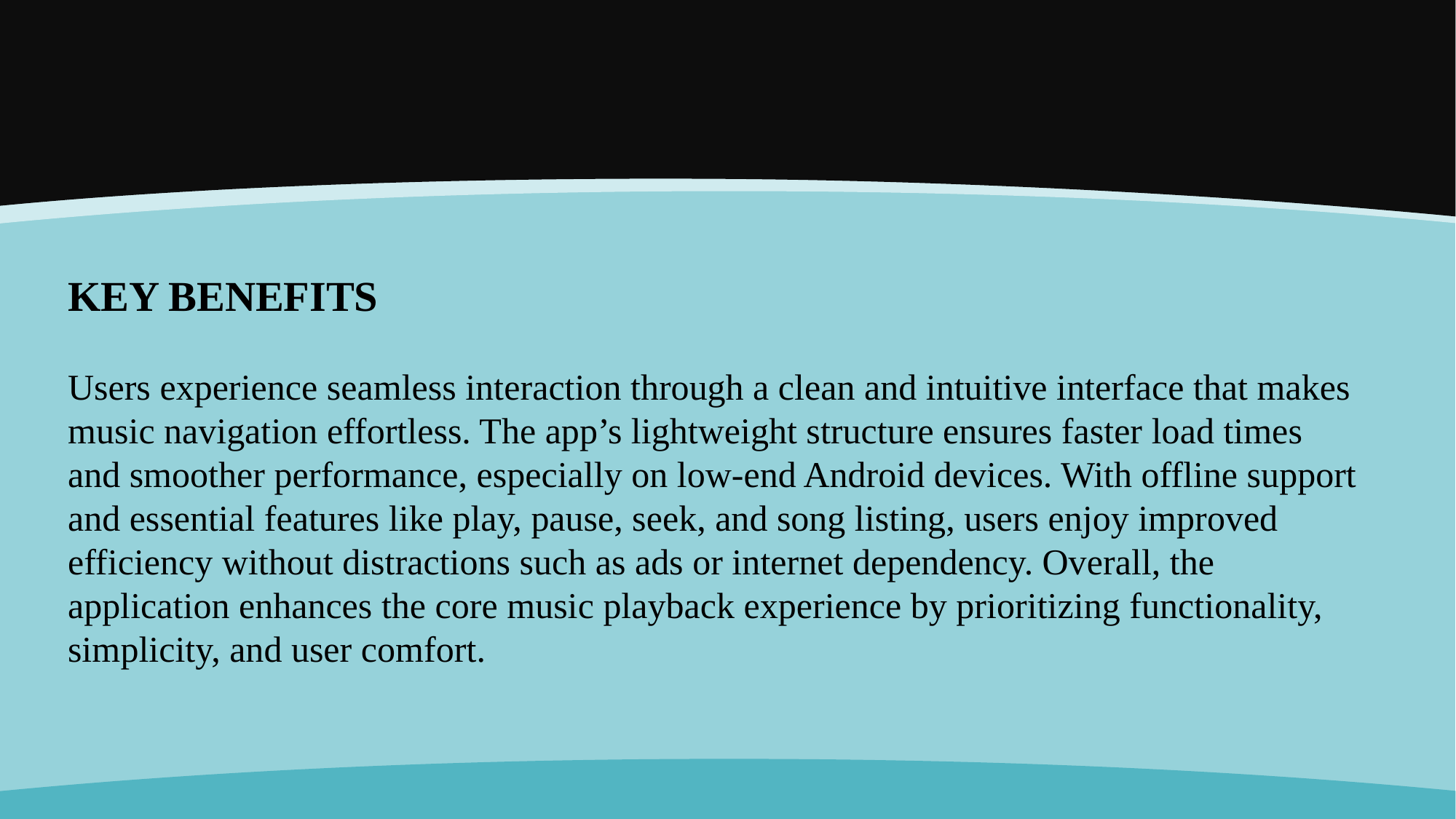

KEY BENEFITS

Users experience seamless interaction through a clean and intuitive interface that makes music navigation effortless. The app’s lightweight structure ensures faster load times and smoother performance, especially on low-end Android devices. With offline support and essential features like play, pause, seek, and song listing, users enjoy improved efficiency without distractions such as ads or internet dependency. Overall, the application enhances the core music playback experience by prioritizing functionality, simplicity, and user comfort.